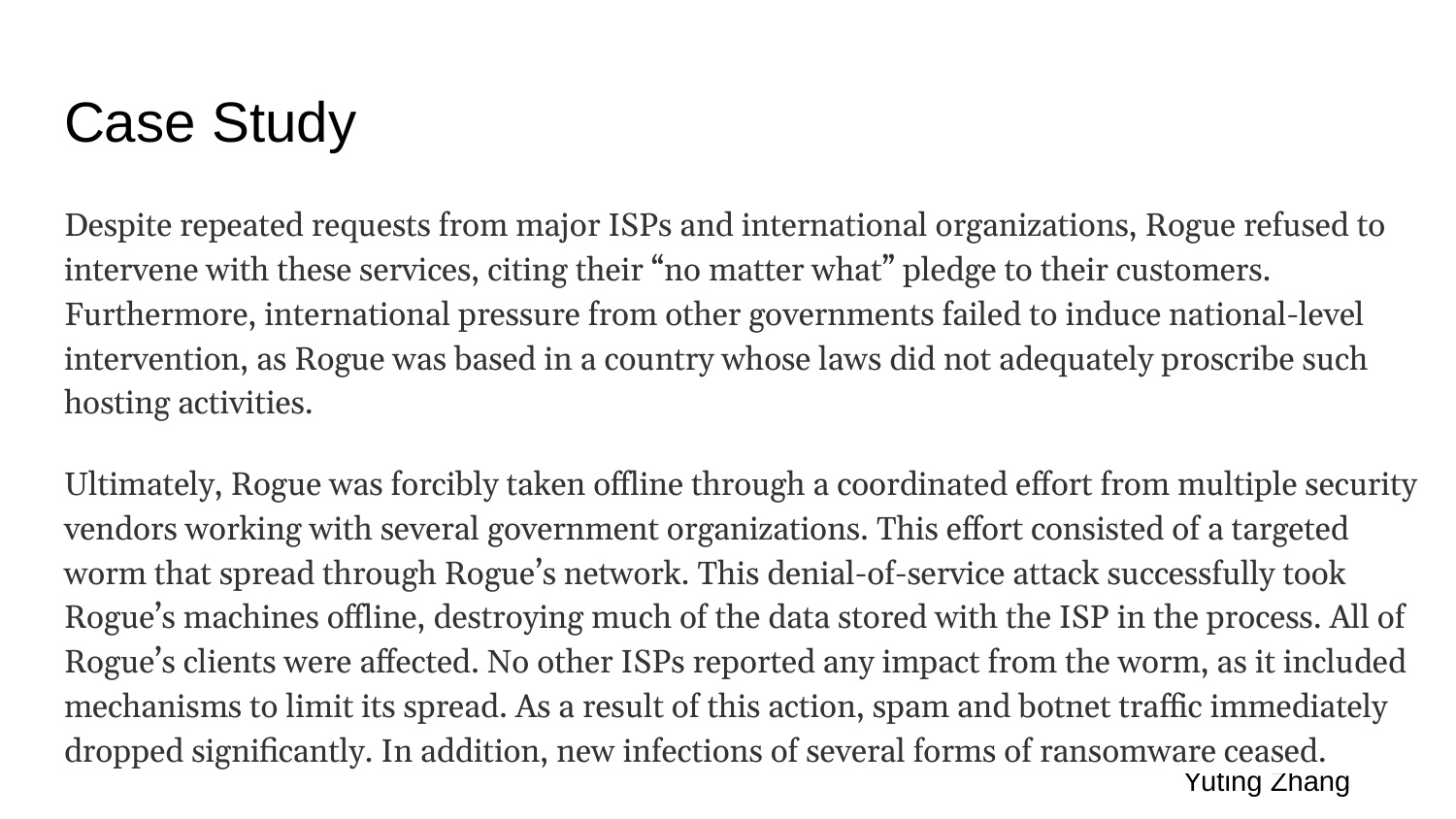

# Case Study
Despite repeated requests from major ISPs and international organizations, Rogue refused to intervene with these services, citing their “no matter what” pledge to their customers. Furthermore, international pressure from other governments failed to induce national-level intervention, as Rogue was based in a country whose laws did not adequately proscribe such hosting activities.
Ultimately, Rogue was forcibly taken offline through a coordinated effort from multiple security vendors working with several government organizations. This effort consisted of a targeted worm that spread through Rogue’s network. This denial-of-service attack successfully took Rogue’s machines offline, destroying much of the data stored with the ISP in the process. All of Rogue’s clients were affected. No other ISPs reported any impact from the worm, as it included mechanisms to limit its spread. As a result of this action, spam and botnet traffic immediately dropped significantly. In addition, new infections of several forms of ransomware ceased.